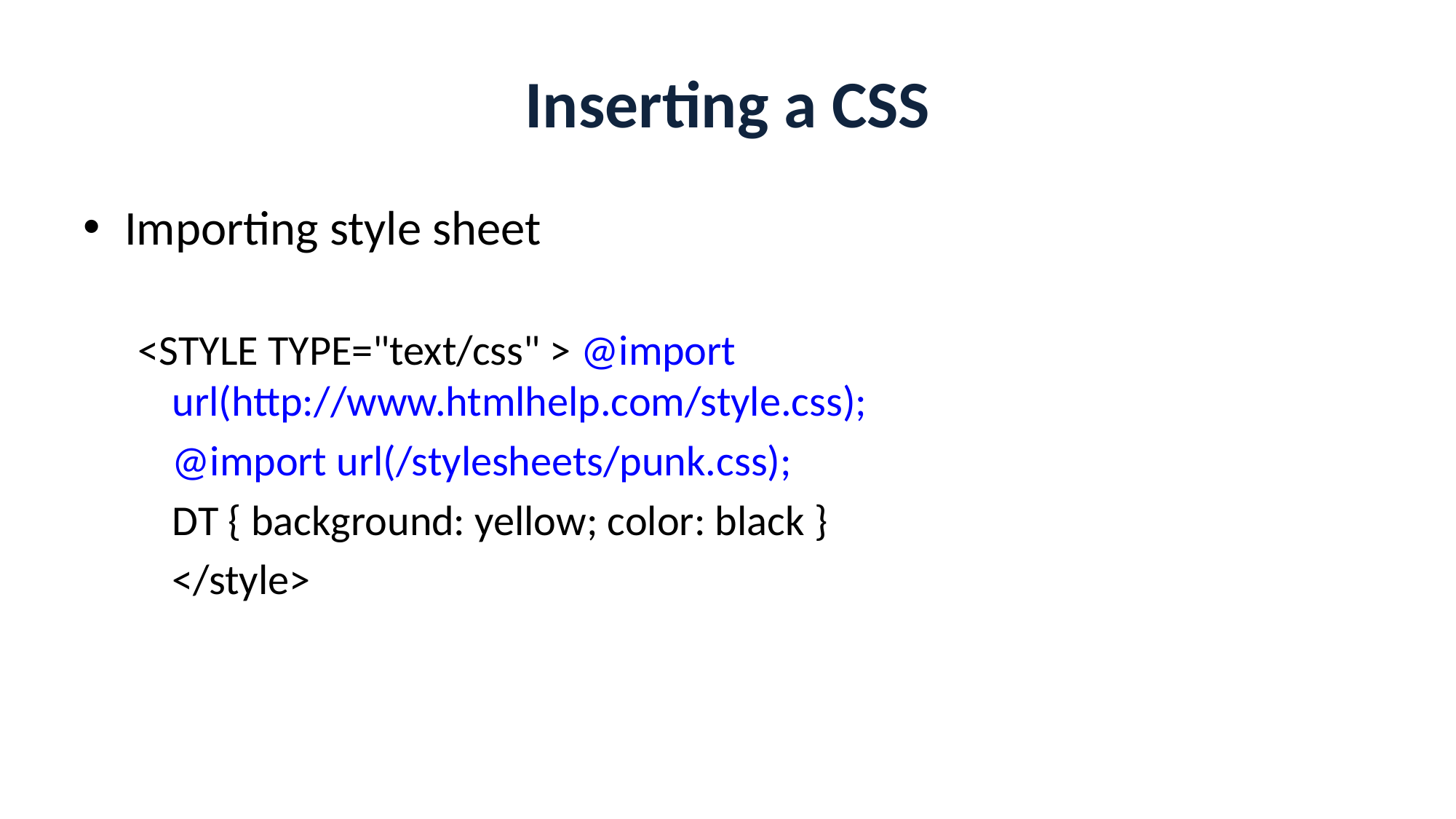

# Inserting a CSS
Importing style sheet

<STYLE TYPE="text/css" > @import url(http://www.htmlhelp.com/style.css);
	@import url(/stylesheets/punk.css);
	DT { background: yellow; color: black }
	</style>